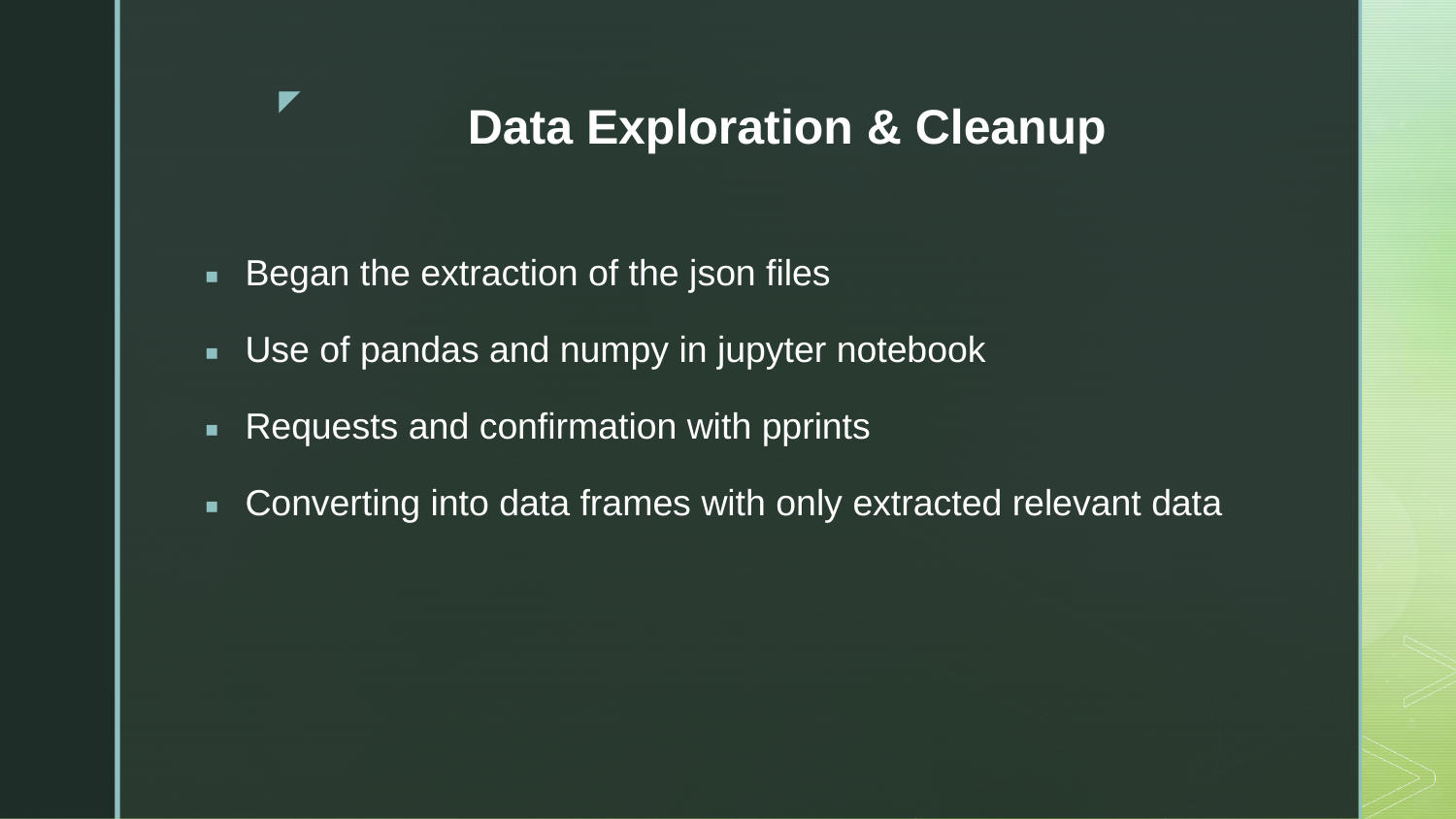

# Data Exploration & Cleanup
Began the extraction of the json files
Use of pandas and numpy in jupyter notebook
Requests and confirmation with pprints
Converting into data frames with only extracted relevant data